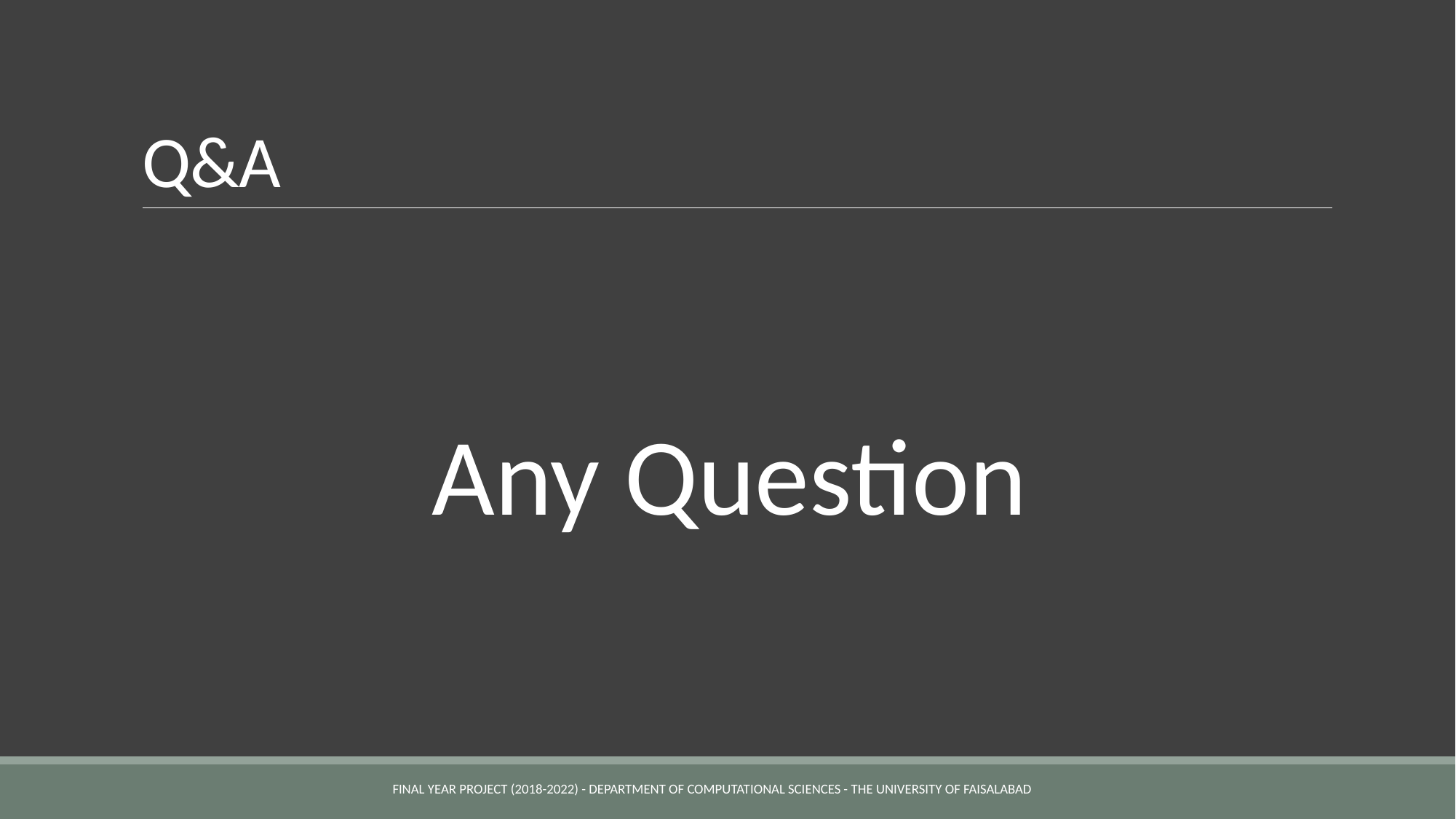

# Q&A

Any Question
FINAL YEAR PROJECT (2018-2022) - Department of Computational Sciences - The University of Faisalabad